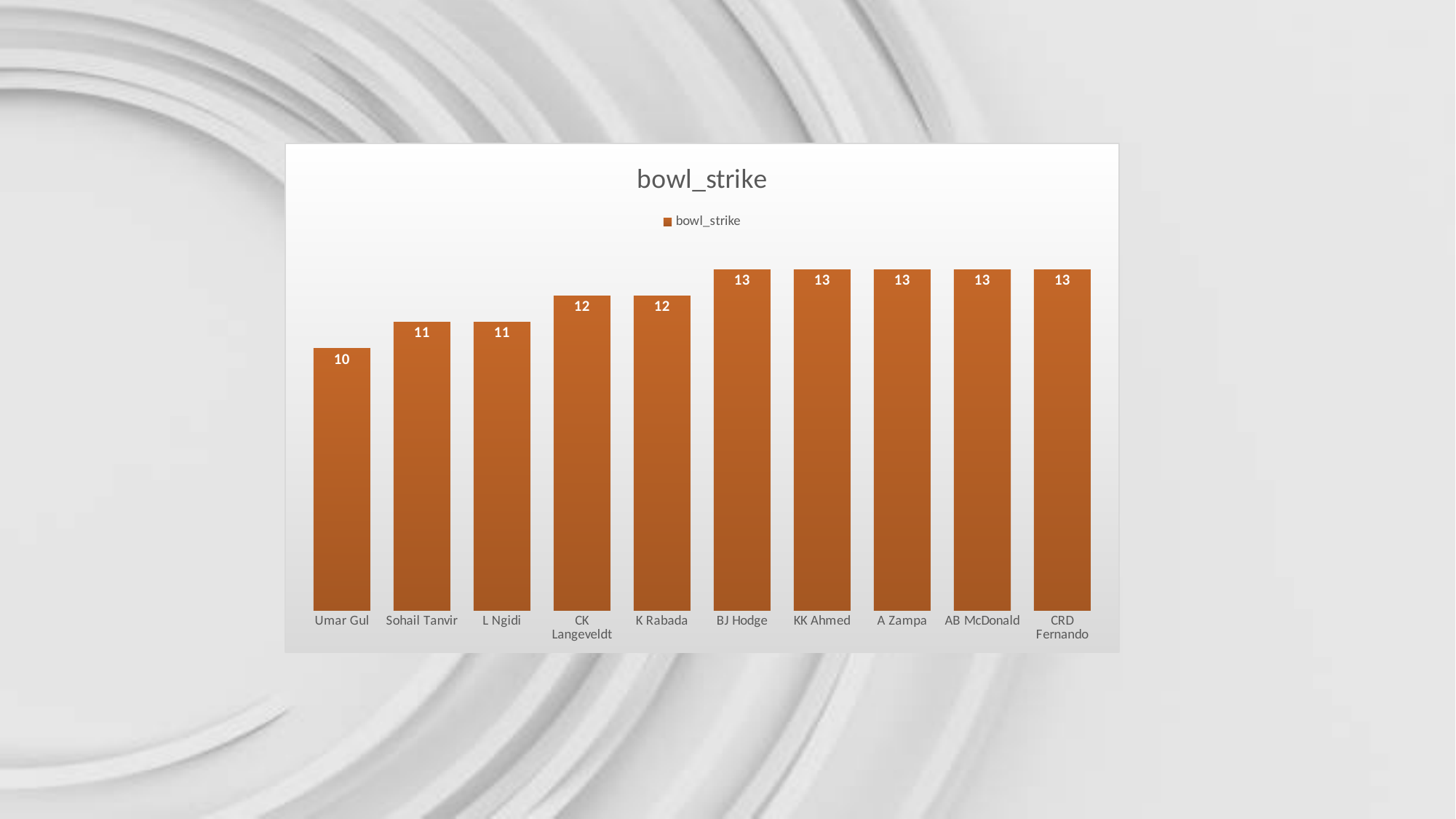

### Chart:

| Category | bowl_strike |
|---|---|
| Umar Gul | 10.0 |
| Sohail Tanvir | 11.0 |
| L Ngidi | 11.0 |
| CK Langeveldt | 12.0 |
| K Rabada | 12.0 |
| BJ Hodge | 13.0 |
| KK Ahmed | 13.0 |
| A Zampa | 13.0 |
| AB McDonald | 13.0 |
| CRD Fernando | 13.0 |

### Chart

| Category |
|---|